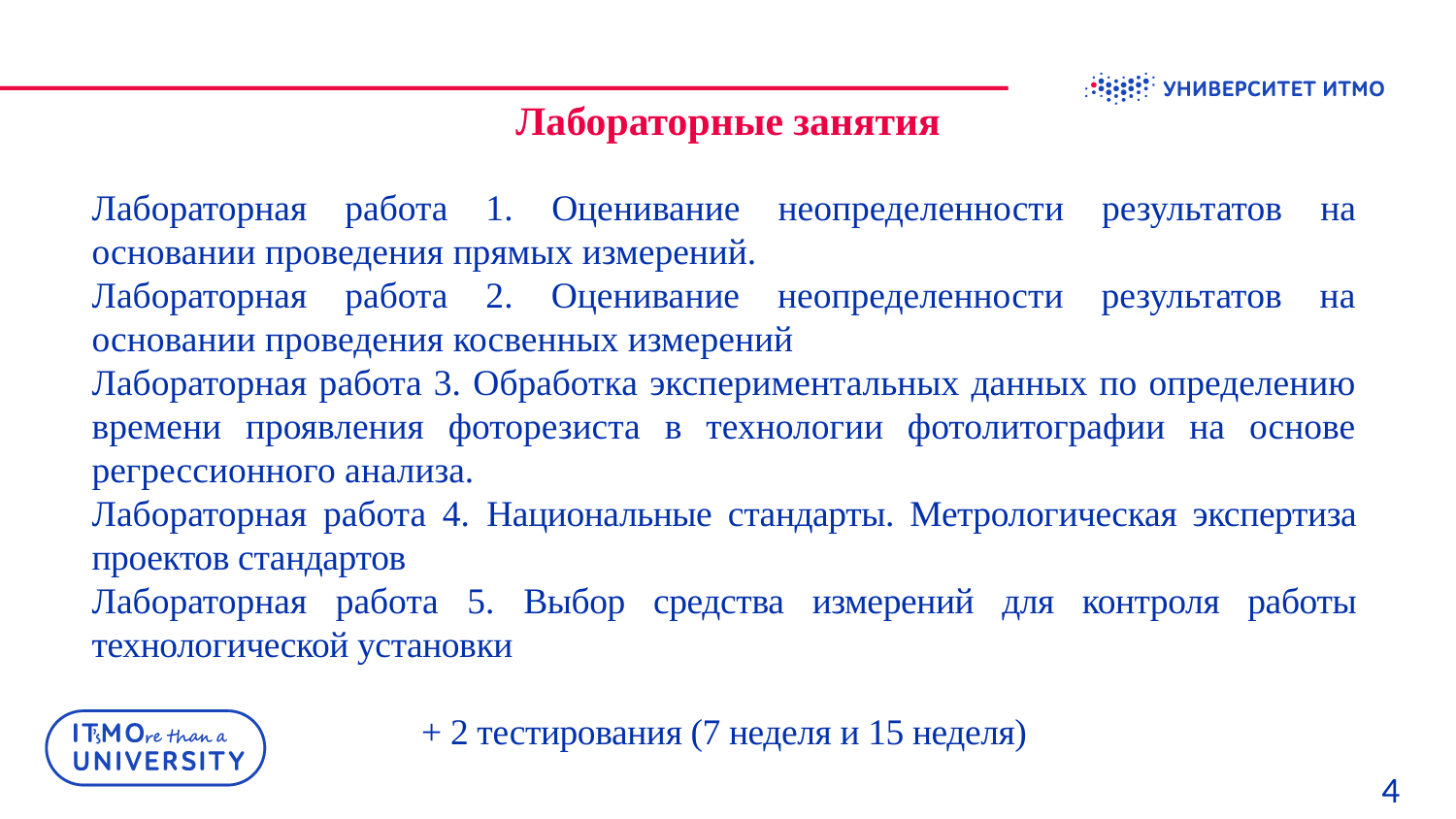

Лабораторные занятия
Лабораторная работа 1. Оценивание неопределенности результатов на основании проведения прямых измерений.
Лабораторная работа 2. Оценивание неопределенности результатов на основании проведения косвенных измерений
Лабораторная работа 3. Обработка экспериментальных данных по определению времени проявления фоторезиста в технологии фотолитографии на основе регрессионного анализа.
Лабораторная работа 4. Национальные стандарты. Метрологическая экспертиза проектов стандартов
Лабораторная работа 5. Выбор средства измерений для контроля работы технологической установки

+ 2 тестирования (7 неделя и 15 неделя)

4